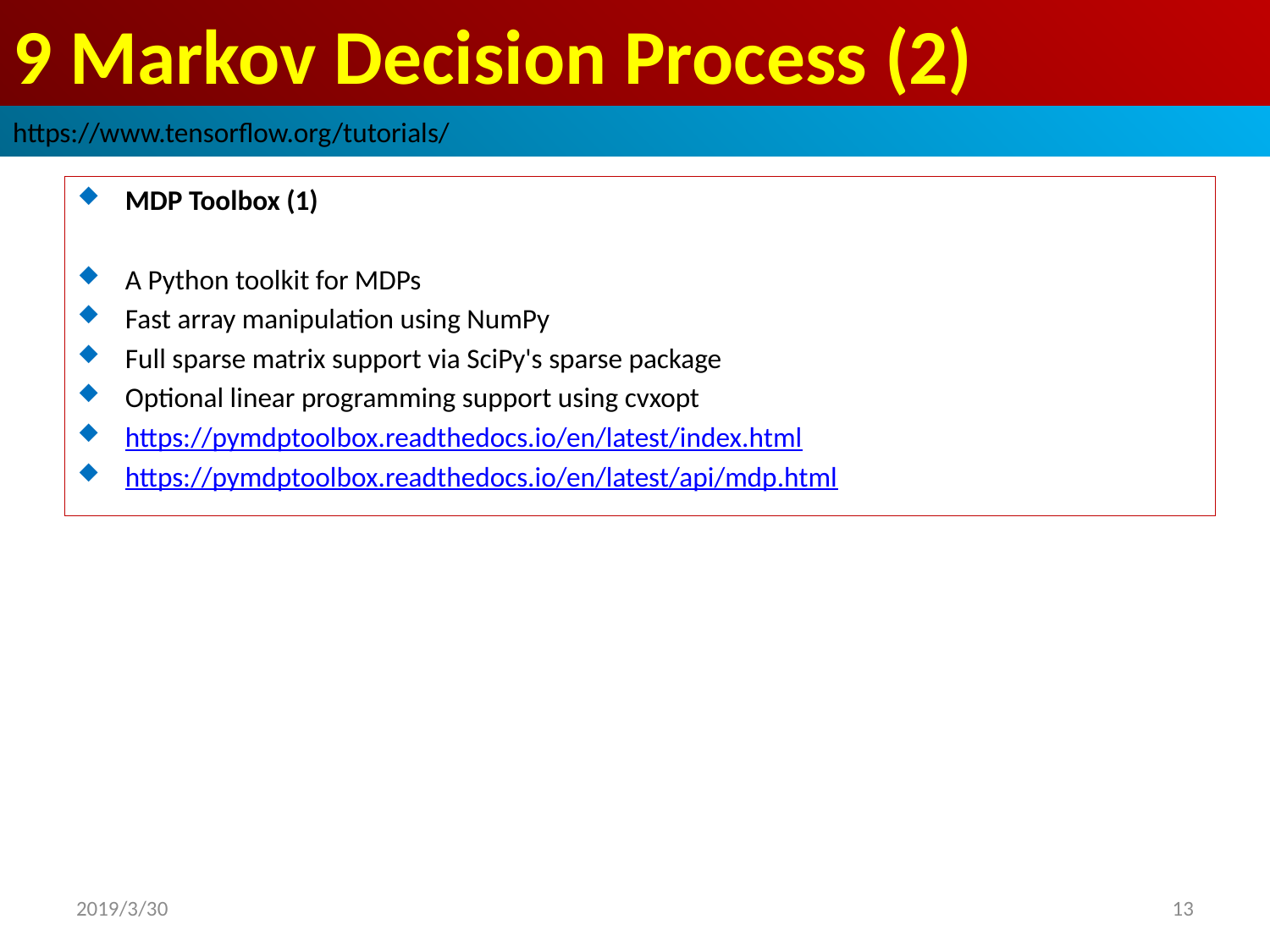

# 9 Markov Decision Process (2)
https://www.tensorflow.org/tutorials/
MDP Toolbox (1)

A Python toolkit for MDPs
Fast array manipulation using NumPy
Full sparse matrix support via SciPy's sparse package
Optional linear programming support using cvxopt
https://pymdptoolbox.readthedocs.io/en/latest/index.html
https://pymdptoolbox.readthedocs.io/en/latest/api/mdp.html

2019/3/30
13